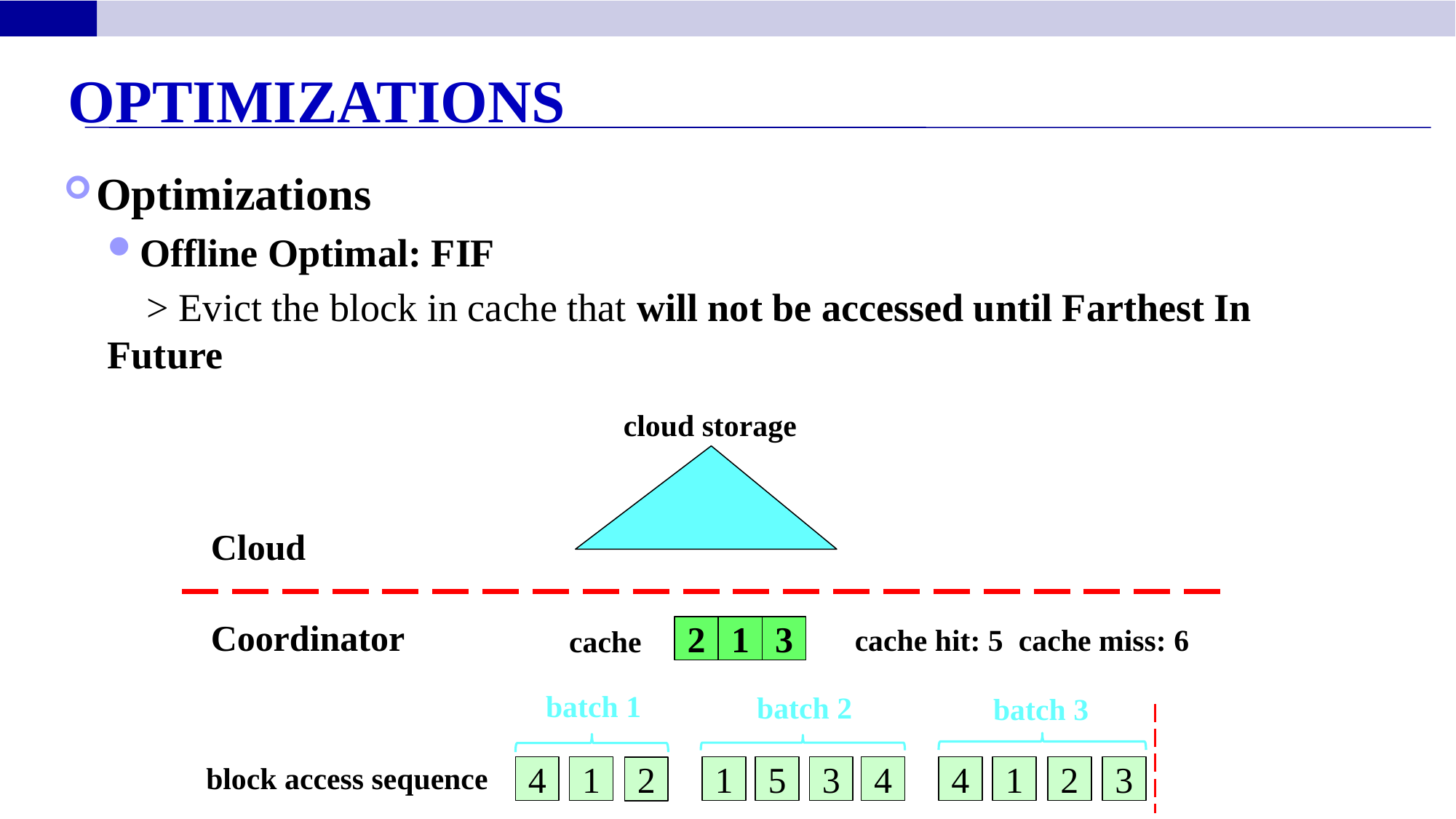

Optimizations
Optimizations
Offline Optimal: FIF
    > Evict the block in cache that will not be accessed until Farthest In Future
cloud storage

Cloud
Coordinator
cache hit: 5  cache miss: 6
cache
2
1
3

batch 1
batch 2
batch 3
block access sequence
4
1
1
5
3
4
4
1
2
3
2